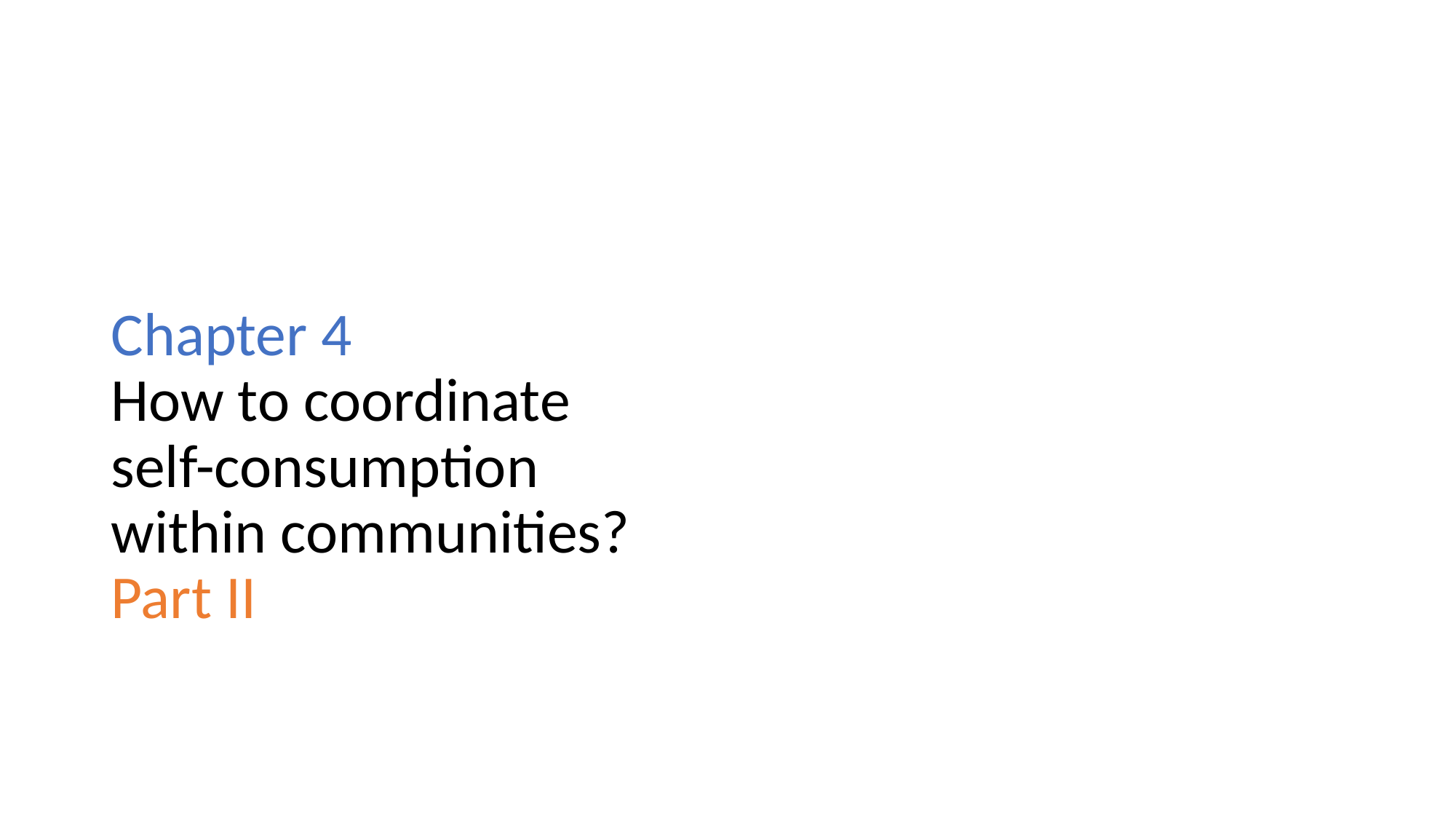

# Chapter 4 How to coordinate self-consumption within communities? Part II